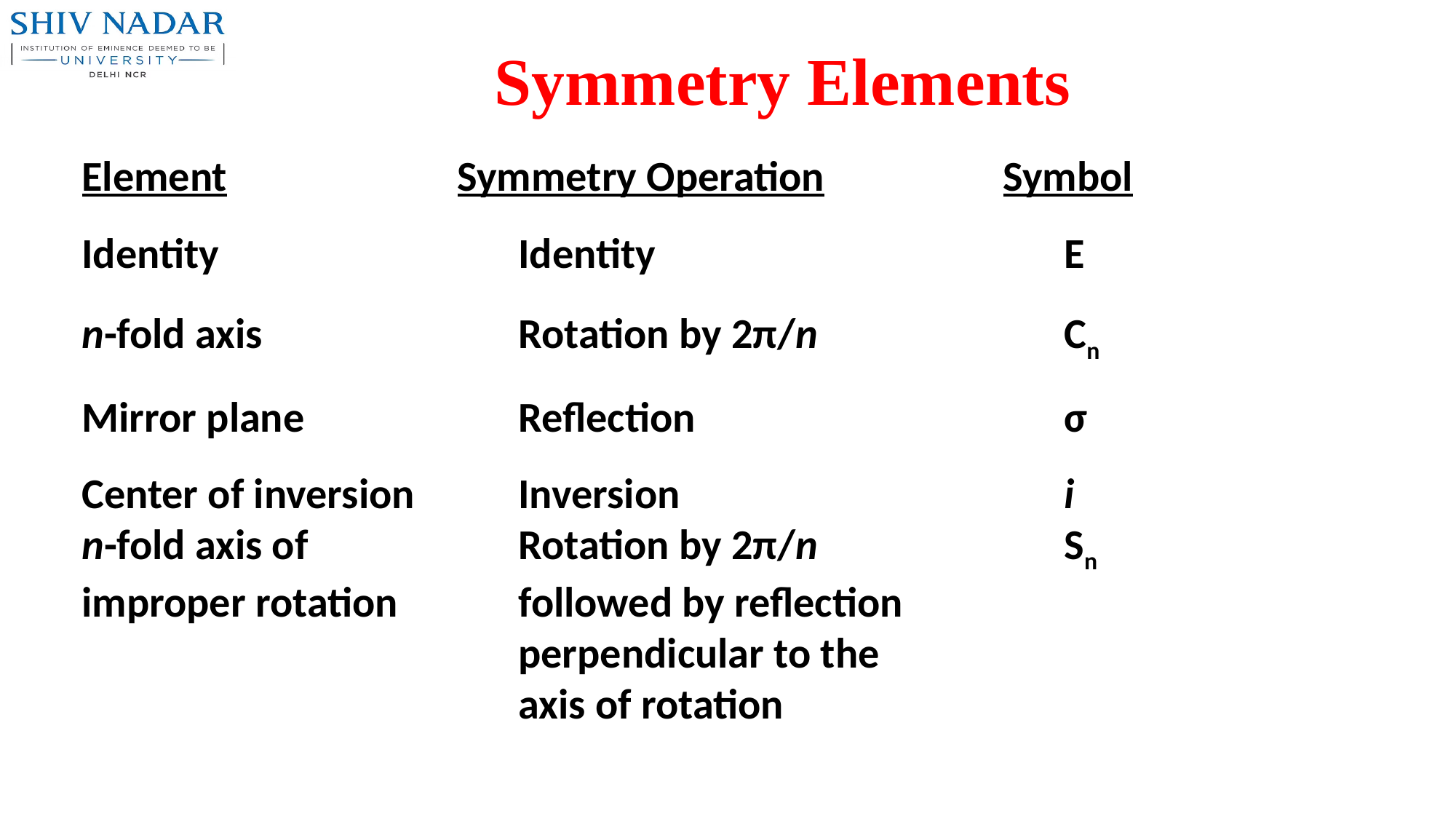

# Symmetry Elements
Element		     Symmetry Operation	   	     Symbol
Identity			Identity				E
n-fold axis			Rotation by 2π/n			Cn
Mirror plane		Reflection				σ
Center of inversion	Inversion				i
n-fold axis of		Rotation by 2π/n 			Sn
improper rotation		followed by reflection
				perpendicular to the
				axis of rotation